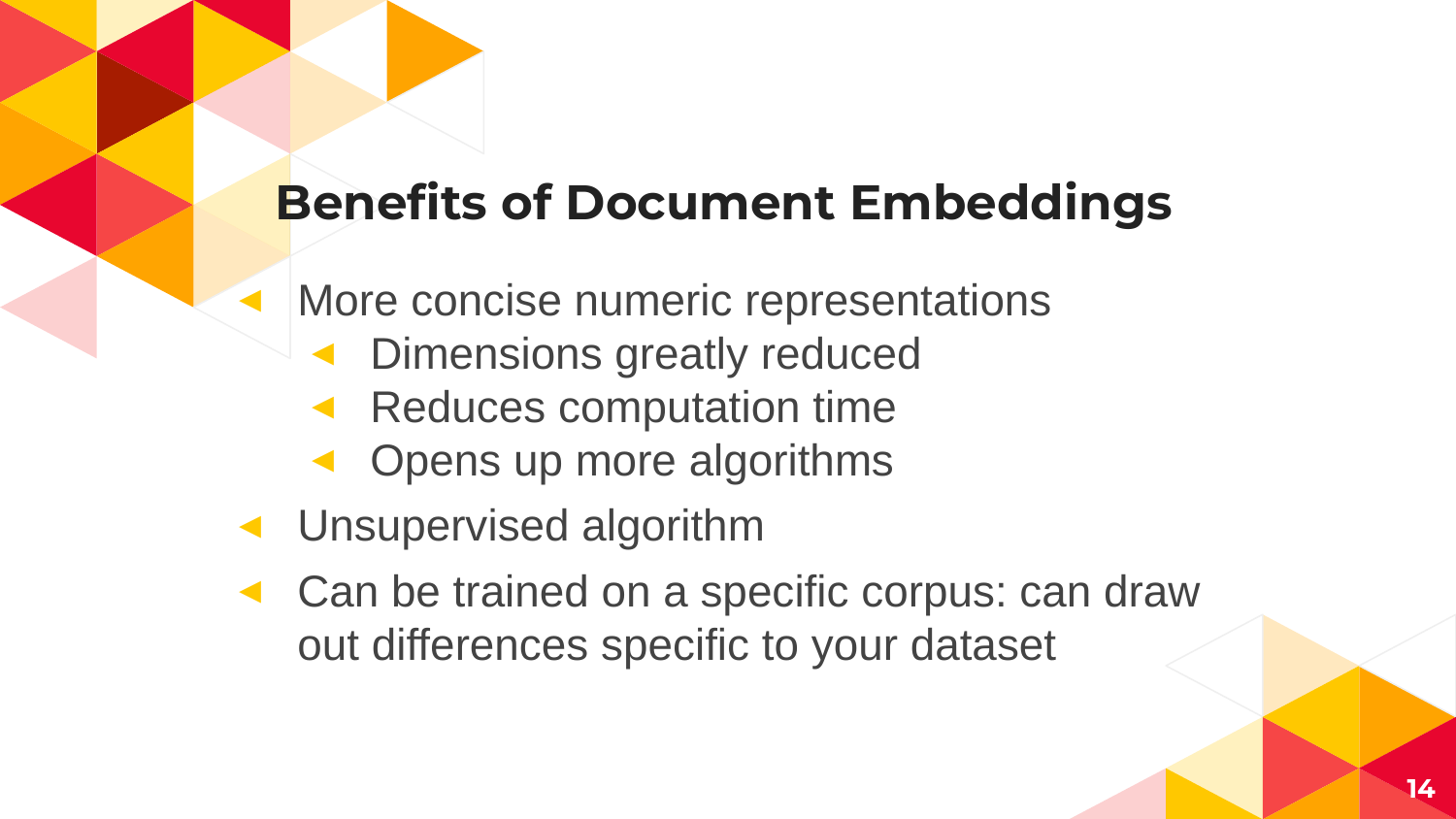

# Benefits of Document Embeddings
More concise numeric representations
Dimensions greatly reduced
Reduces computation time
Opens up more algorithms
Unsupervised algorithm
Can be trained on a specific corpus: can draw out differences specific to your dataset
14